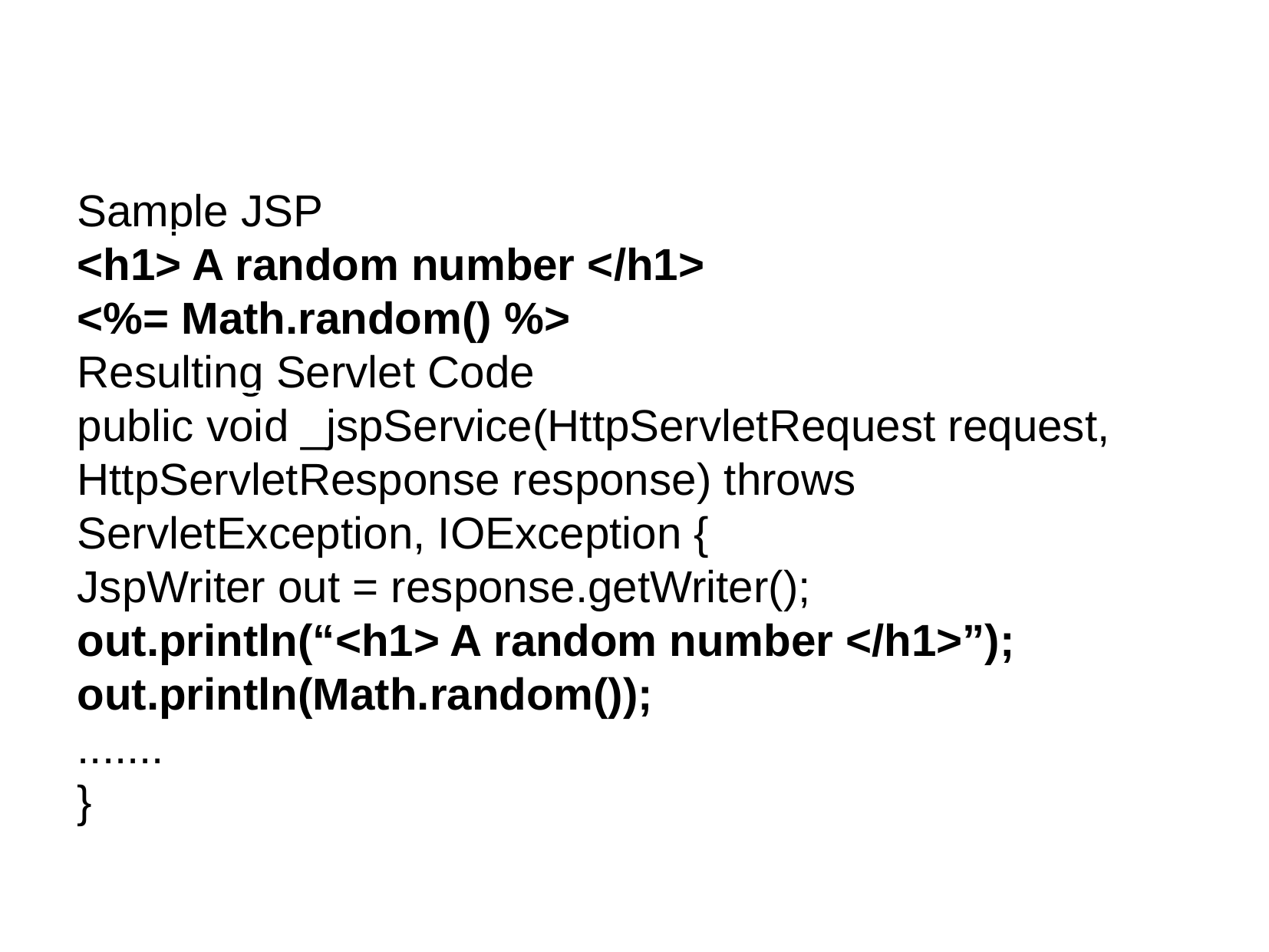

Sample JSP
<h1> A random number </h1>
<%= Math.random() %>
Resulting Servlet Code
public void _jspService(HttpServletRequest request, HttpServletResponse response) throws ServletException, IOException {
JspWriter out = response.getWriter();
out.println(“<h1> A random number </h1>”);
out.println(Math.random());
.......
}